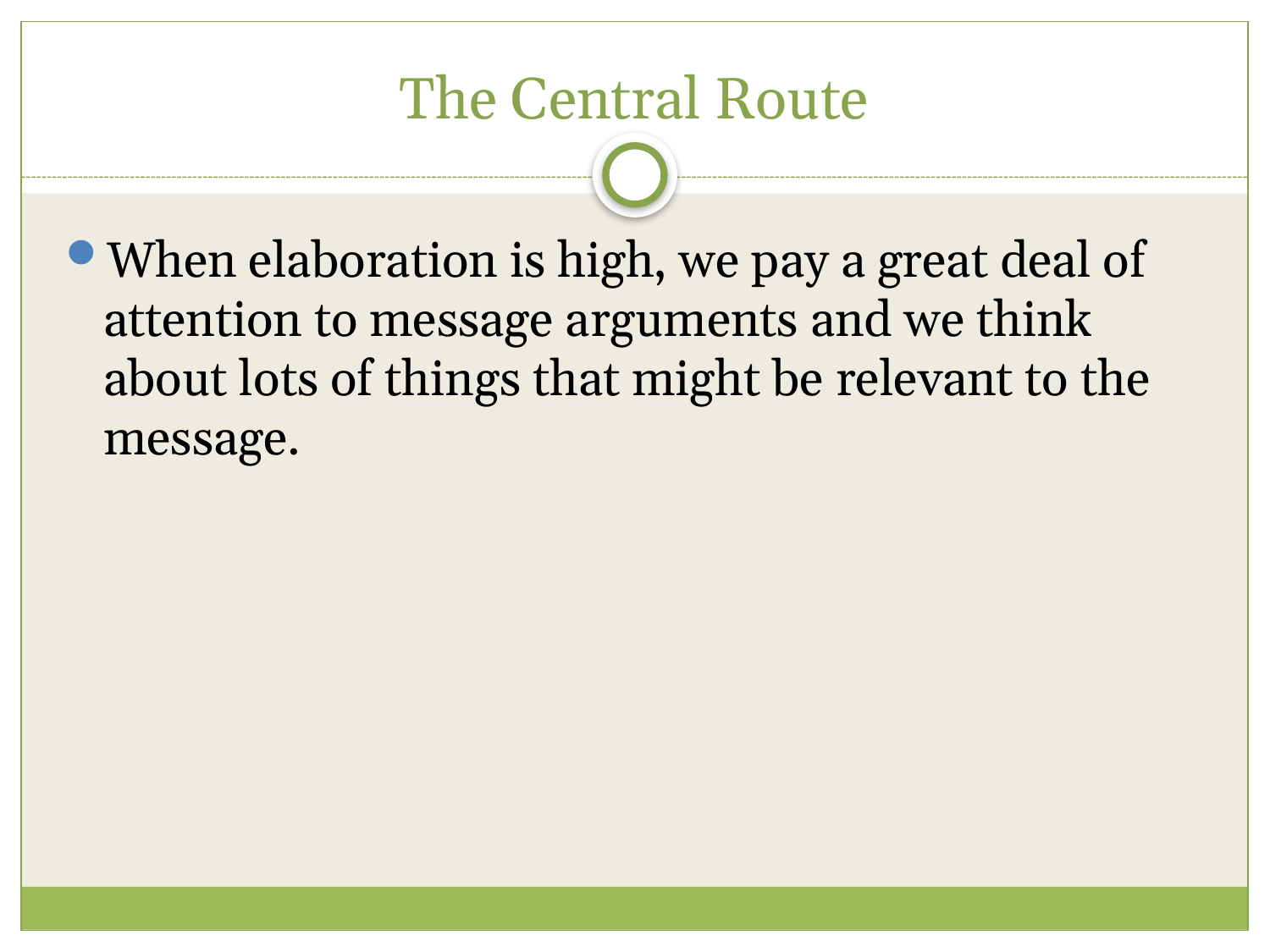

# The Central Route
When elaboration is high, we pay a great deal of attention to message arguments and we think about lots of things that might be relevant to the message.